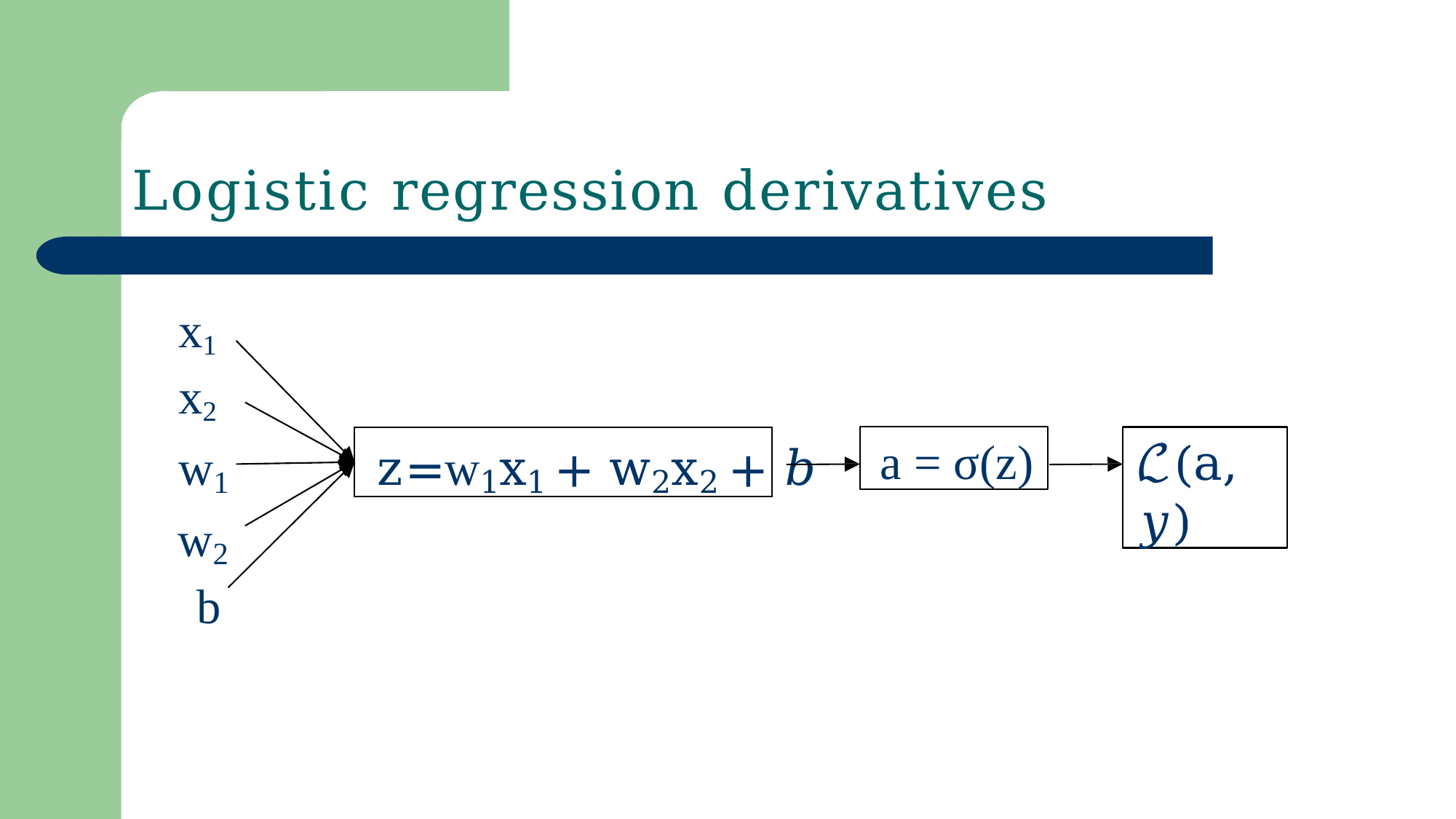

# Logistic regression derivatives
x1
x2
w1
w2
  b

a = σ(z)
ℒ(a, 𝑦)
z=w1x1 + w2x2 + 𝑏